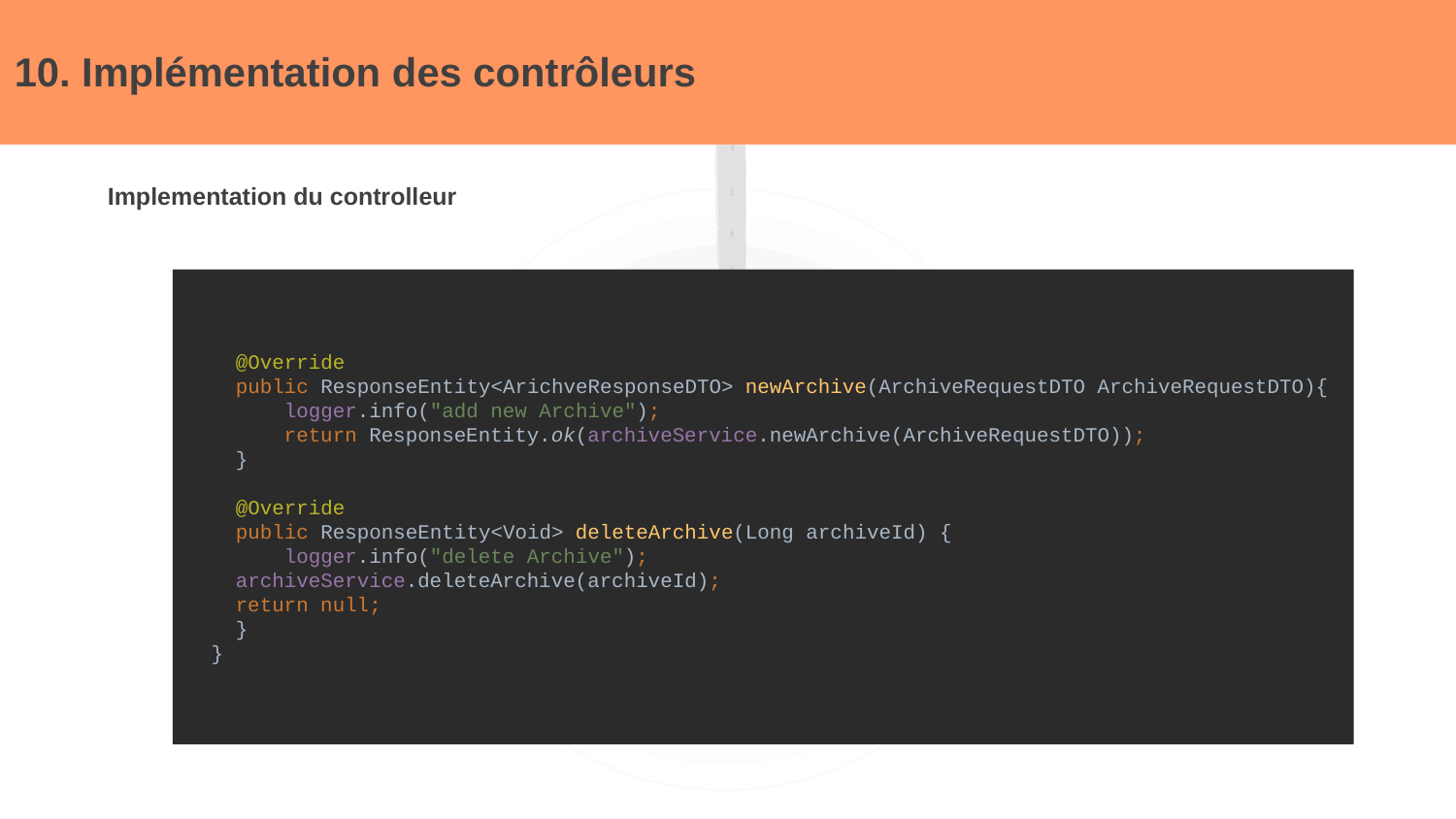

# 10. Implémentation des contrôleurs
Implementation du controlleur

    @Override
    public ResponseEntity<ArichveResponseDTO> newArchive(ArchiveRequestDTO ArchiveRequestDTO){
        logger.info("add new Archive");
        return ResponseEntity.ok(archiveService.newArchive(ArchiveRequestDTO));
    }
    @Override
    public ResponseEntity<Void> deleteArchive(Long archiveId) {
        logger.info("delete Archive");
    archiveService.deleteArchive(archiveId);
    return null;
    }
  }